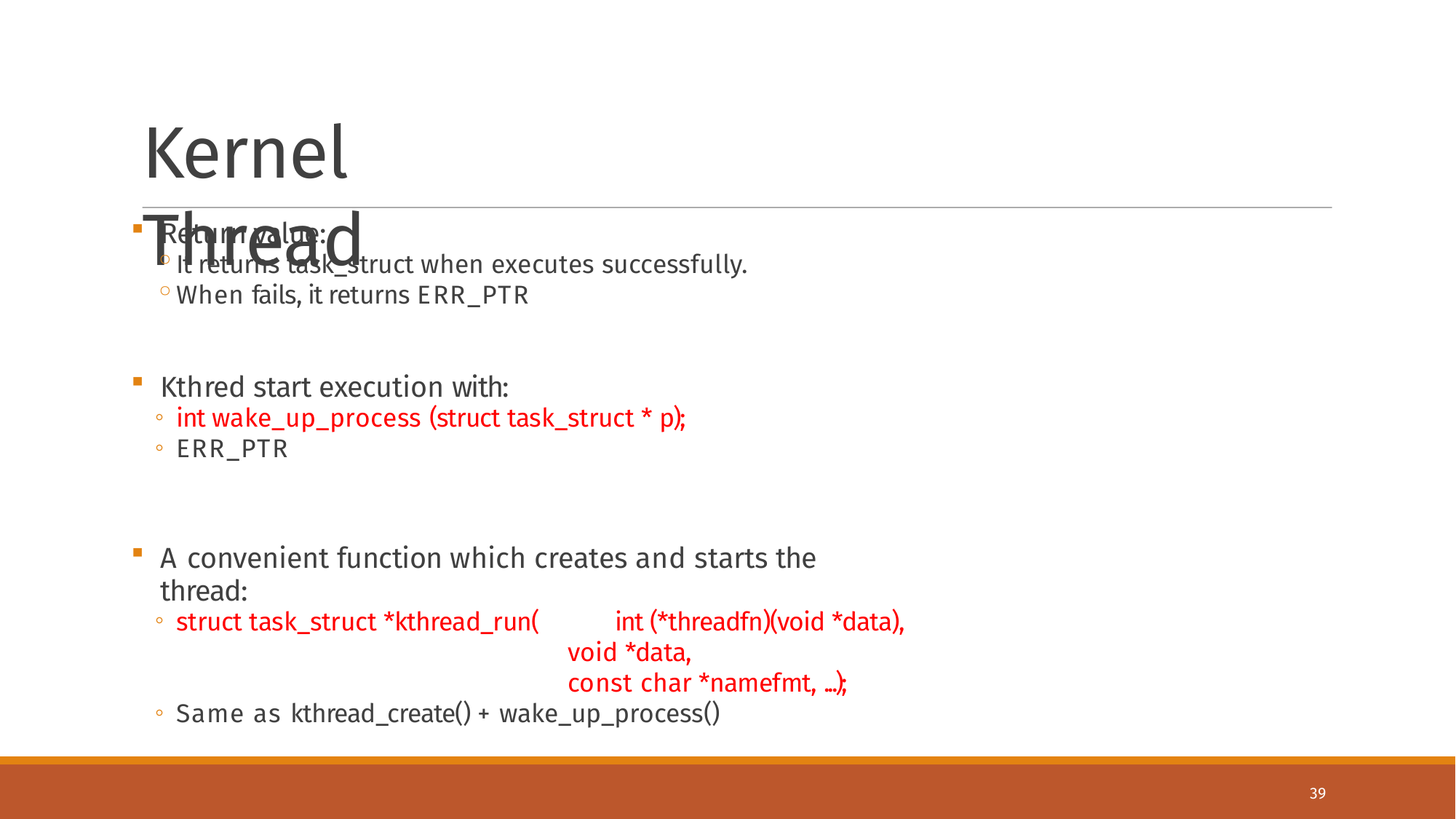

# Kernel Thread
Return value:
It returns task_struct when executes successfully.
When fails, it returns ERR_PTR

Kthred start execution with:
int wake_up_process (struct task_struct * p);
ERR_PTR

A convenient function which creates and starts the thread:
struct task_struct *kthread_run(	int (*threadfn)(void *data),
void *data,
const char *namefmt, ...);
Same as kthread_create() + wake_up_process()
39